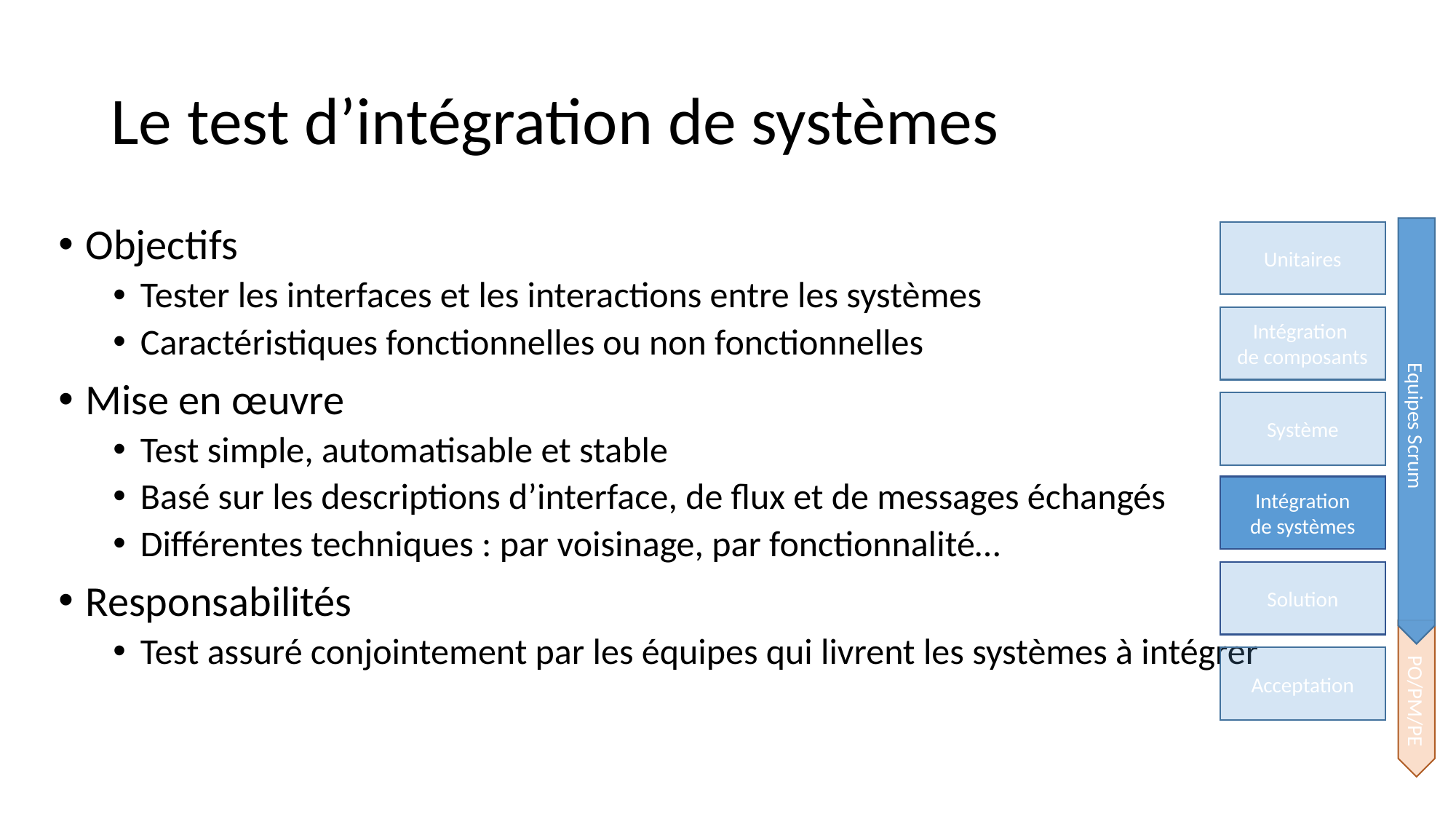

# Le test d’intégration de systèmes
Objectifs
Tester les interfaces et les interactions entre les systèmes
Caractéristiques fonctionnelles ou non fonctionnelles
Mise en œuvre
Test simple, automatisable et stable
Basé sur les descriptions d’interface, de flux et de messages échangés
Différentes techniques : par voisinage, par fonctionnalité…
Responsabilités
Test assuré conjointement par les équipes qui livrent les systèmes à intégrer

Unitaires
Intégration
de composants
Système
Equipes Scrum
Intégration
de systèmes
Solution
Acceptation
   PO/PM/PE